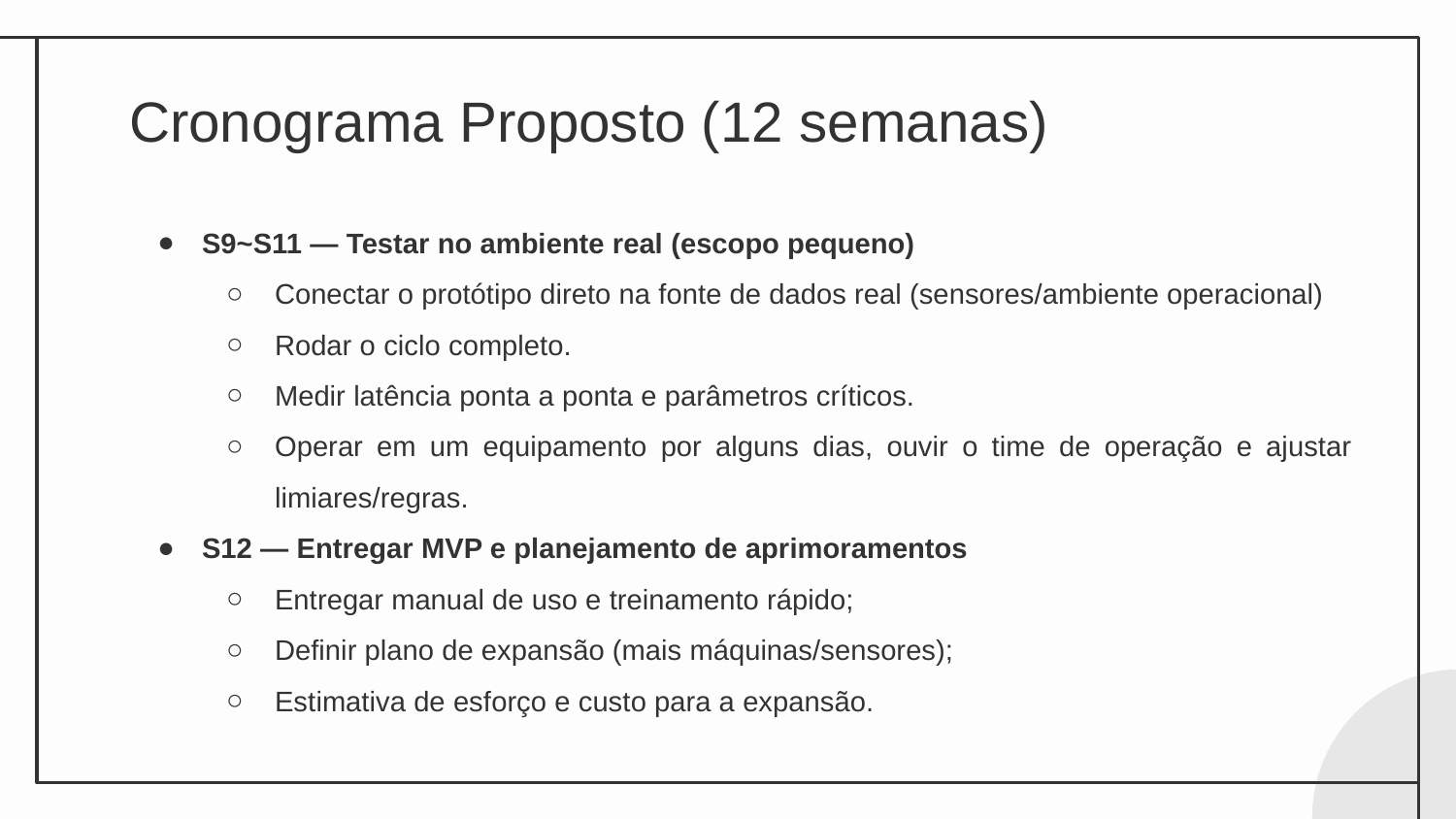

# Cronograma Proposto (12 semanas)
S9~S11 — Testar no ambiente real (escopo pequeno)
Conectar o protótipo direto na fonte de dados real (sensores/ambiente operacional)
Rodar o ciclo completo.
Medir latência ponta a ponta e parâmetros críticos.
Operar em um equipamento por alguns dias, ouvir o time de operação e ajustar limiares/regras.
S12 — Entregar MVP e planejamento de aprimoramentos
Entregar manual de uso e treinamento rápido;
Definir plano de expansão (mais máquinas/sensores);
Estimativa de esforço e custo para a expansão.